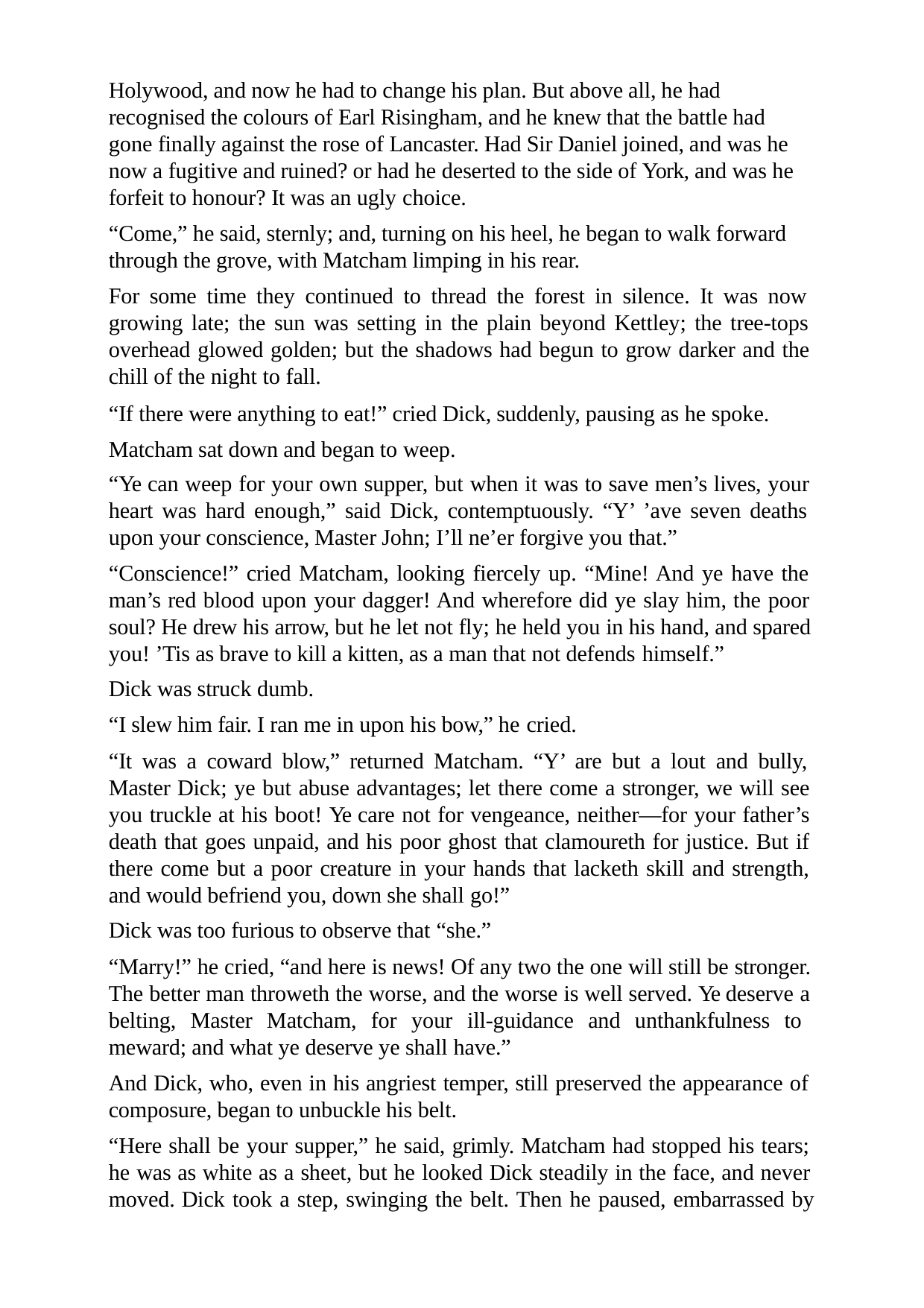

Holywood, and now he had to change his plan. But above all, he had  recognised the colours of Earl Risingham, and he knew that the battle had  gone finally against the rose of Lancaster. Had Sir Daniel joined, and was he  now a fugitive and ruined? or had he deserted to the side of York, and was he  forfeit to honour? It was an ugly choice.
“Come,” he said, sternly; and, turning on his heel, he began to walk forward  through the grove, with Matcham limping in his rear.
For some time they continued to thread the forest in silence. It was now  growing late; the sun was setting in the plain beyond Kettley; the tree-tops  overhead glowed golden; but the shadows had begun to grow darker and the  chill of the night to fall.
“If there were anything to eat!” cried Dick, suddenly, pausing as he spoke.  Matcham sat down and began to weep.
“Ye can weep for your own supper, but when it was to save men’s lives, your  heart was hard enough,” said Dick, contemptuously. “Y’ ’ave seven deaths  upon your conscience, Master John; I’ll ne’er forgive you that.”
“Conscience!” cried Matcham, looking fiercely up. “Mine! And ye have the  man’s red blood upon your dagger! And wherefore did ye slay him, the poor  soul? He drew his arrow, but he let not fly; he held you in his hand, and spared  you! ’Tis as brave to kill a kitten, as a man that not defends himself.”
Dick was struck dumb.
“I slew him fair. I ran me in upon his bow,” he cried.
“It was a coward blow,” returned Matcham. “Y’ are but a lout and bully,  Master Dick; ye but abuse advantages; let there come a stronger, we will see  you truckle at his boot! Ye care not for vengeance, neither—for your father’s  death that goes unpaid, and his poor ghost that clamoureth for justice. But if  there come but a poor creature in your hands that lacketh skill and strength,  and would befriend you, down she shall go!”
Dick was too furious to observe that “she.”
“Marry!” he cried, “and here is news! Of any two the one will still be stronger.  The better man throweth the worse, and the worse is well served. Ye deserve a  belting, Master Matcham, for your ill-guidance and unthankfulness to  meward; and what ye deserve ye shall have.”
And Dick, who, even in his angriest temper, still preserved the appearance of  composure, began to unbuckle his belt.
“Here shall be your supper,” he said, grimly. Matcham had stopped his tears;  he was as white as a sheet, but he looked Dick steadily in the face, and never  moved. Dick took a step, swinging the belt. Then he paused, embarrassed by